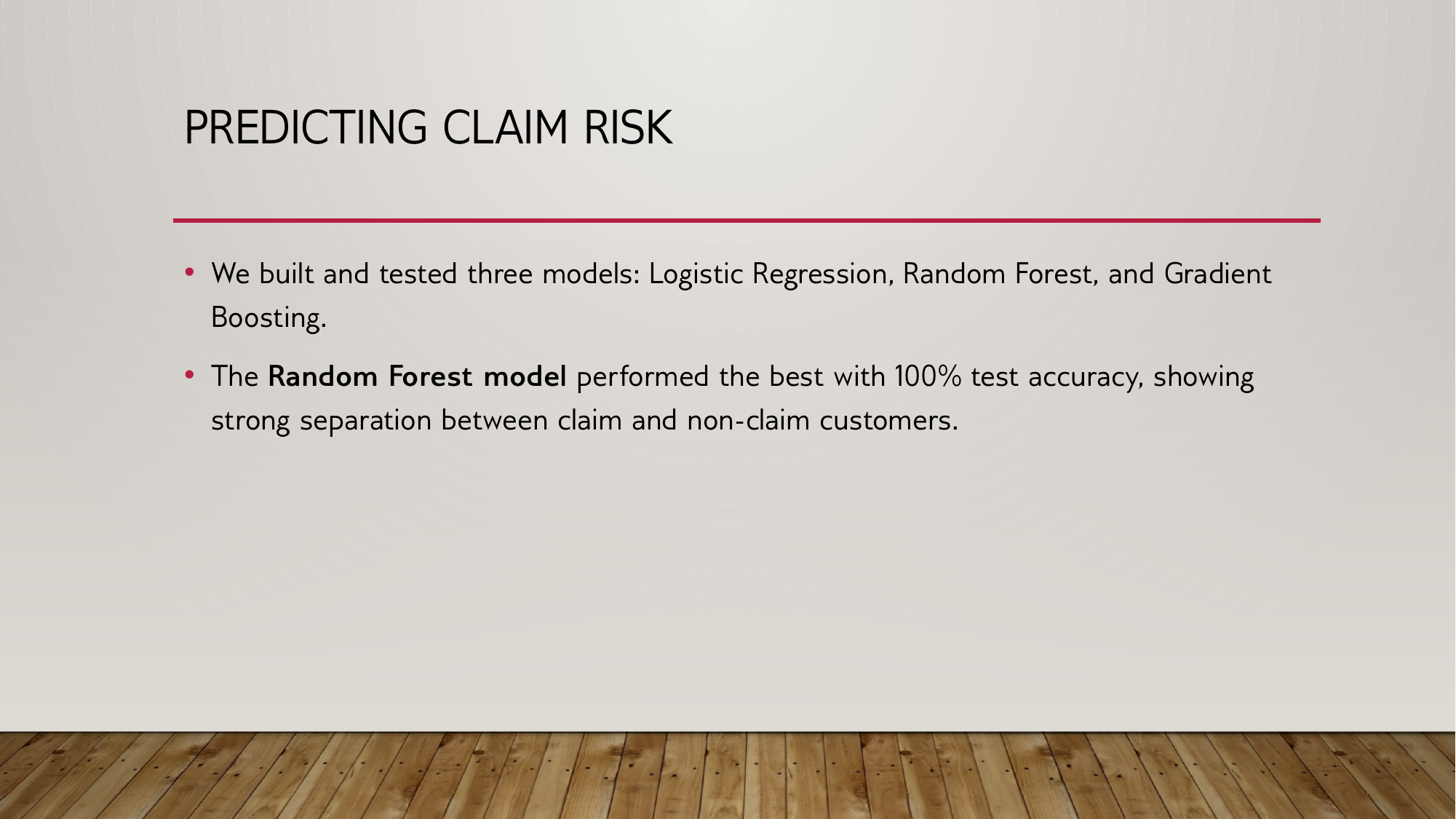

# PREDICTING CLAIM RISK
We built and tested three models: Logistic Regression, Random Forest, and Gradient Boosting.
The Random Forest model performed the best with 100% test accuracy, showing strong separation between claim and non-claim customers.